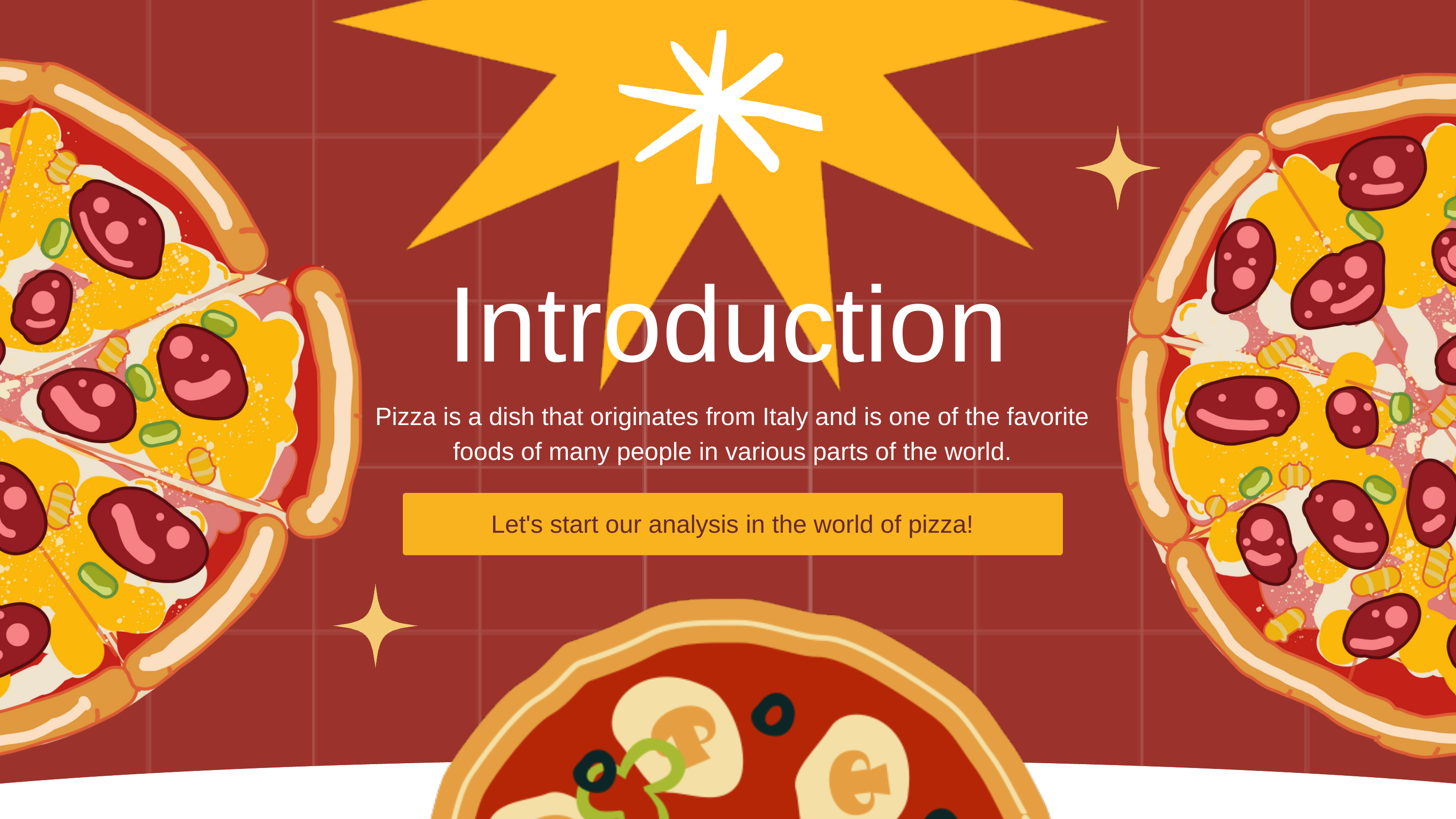

Introduction
Pizza is a dish that originates from Italy and is one of the favorite foods of many people in various parts of the world.

Let's start our analysis in the world of pizza!